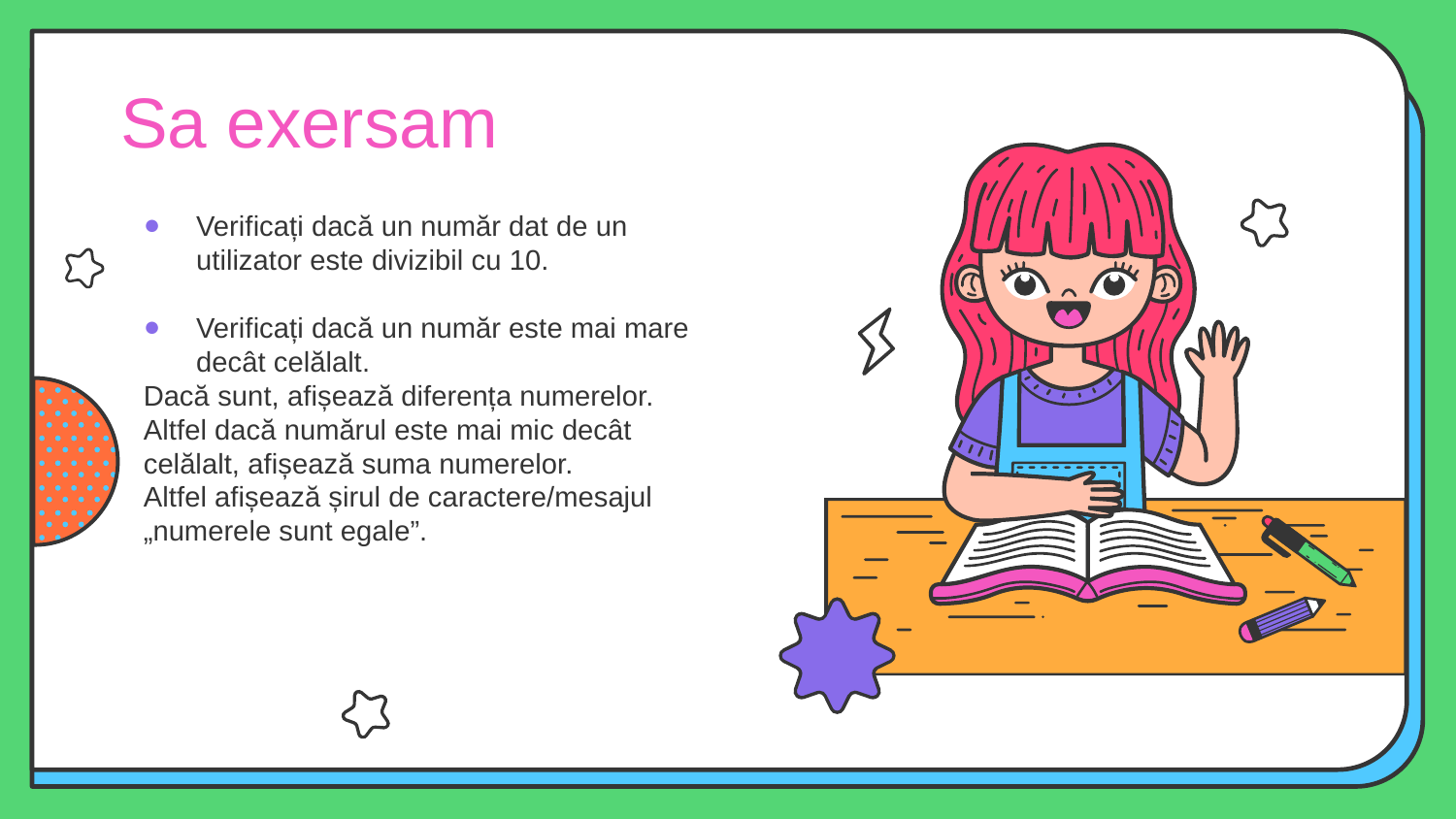

# Sa exersam

Verificați dacă un număr dat de un utilizator este divizibil cu 10.

Verificați dacă un număr este mai mare decât celălalt.
Dacă sunt, afișează diferența numerelor.
Altfel dacă numărul este mai mic decât celălalt, afișează suma numerelor.
Altfel afișează șirul de caractere/mesajul „numerele sunt egale”.